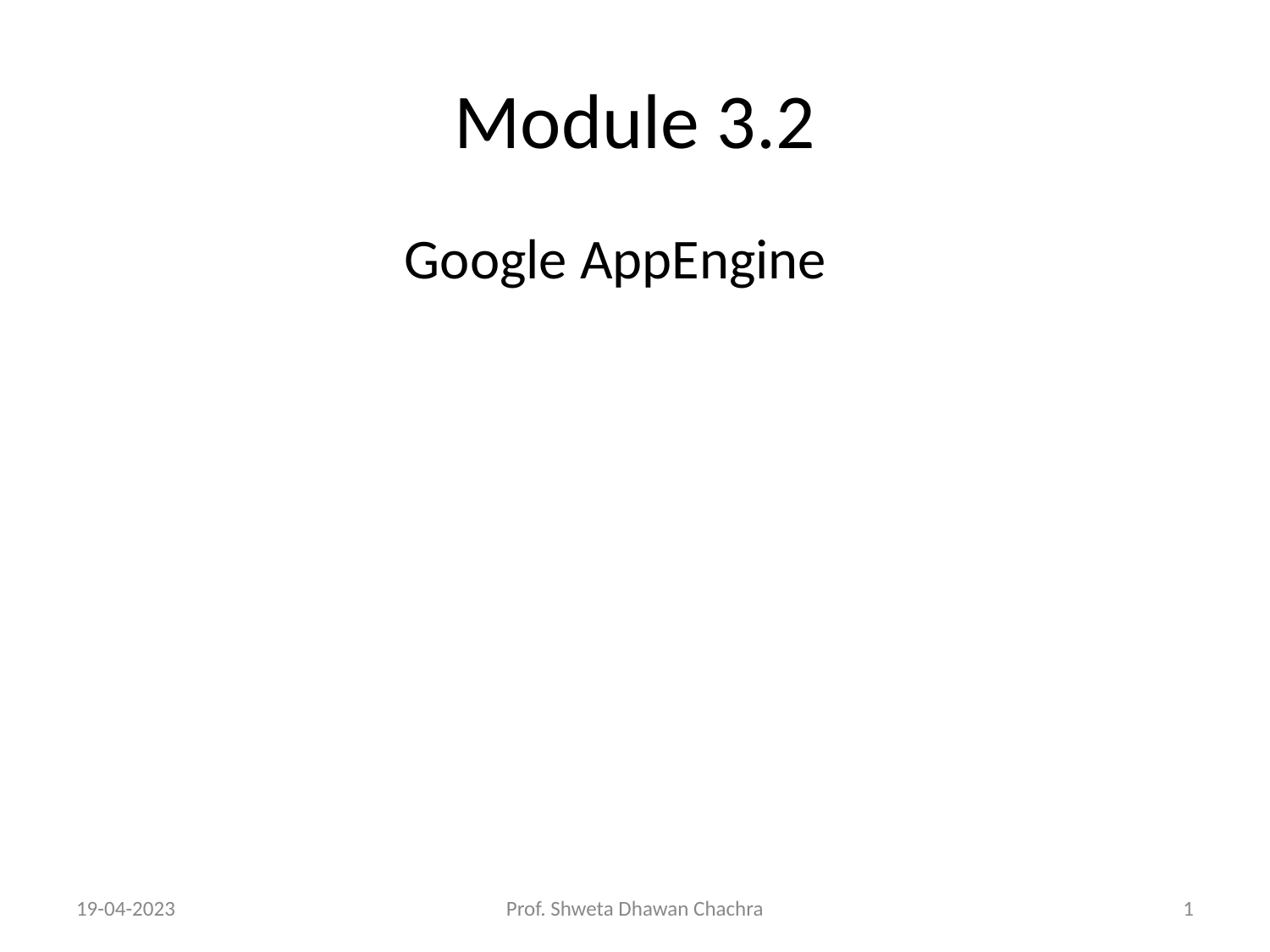

# Module 3.2
Google AppEngine
19-04-2023
Prof. Shweta Dhawan Chachra
1